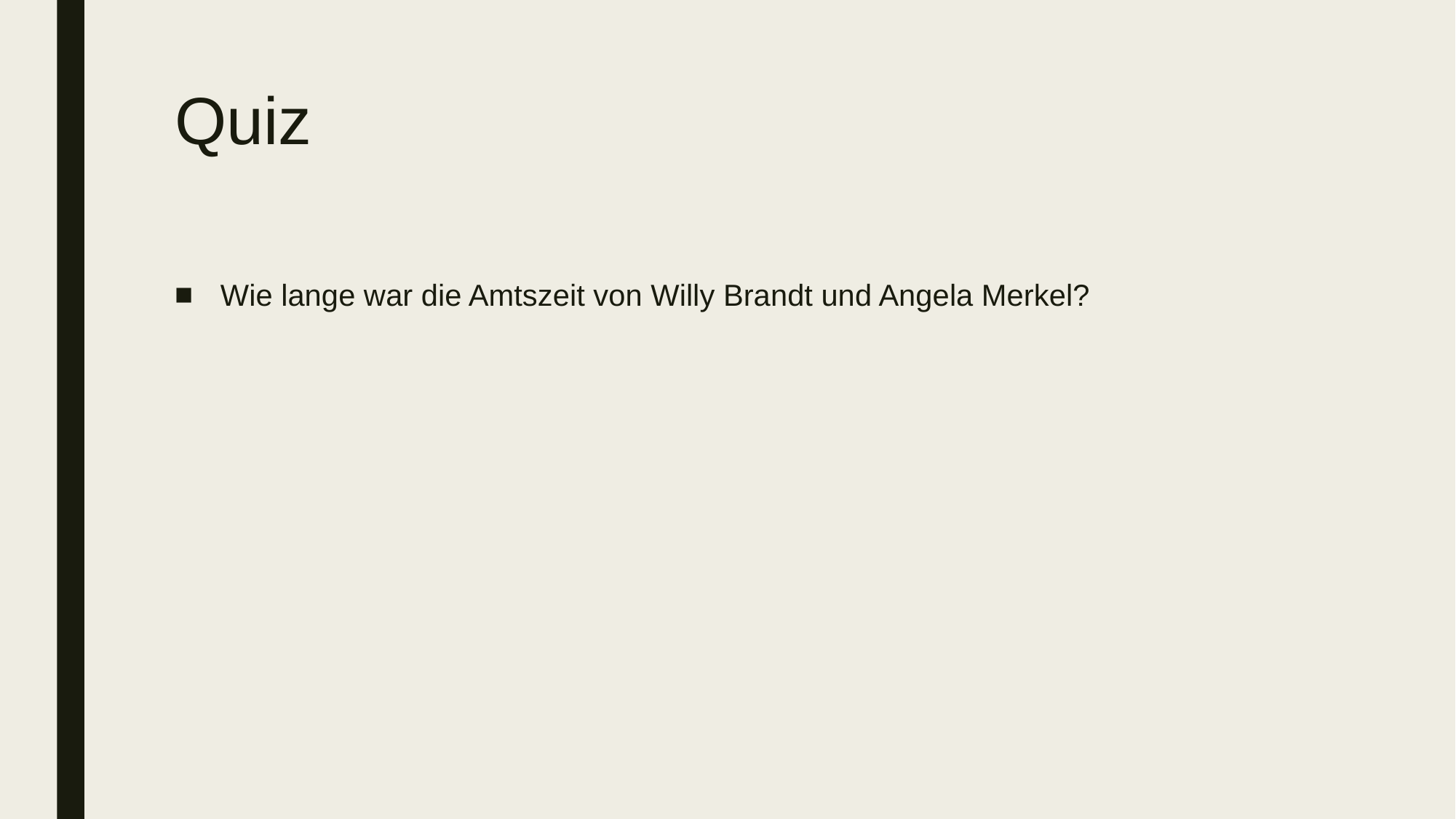

# Quiz
Wie lange war die Amtszeit von Willy Brandt und Angela Merkel?